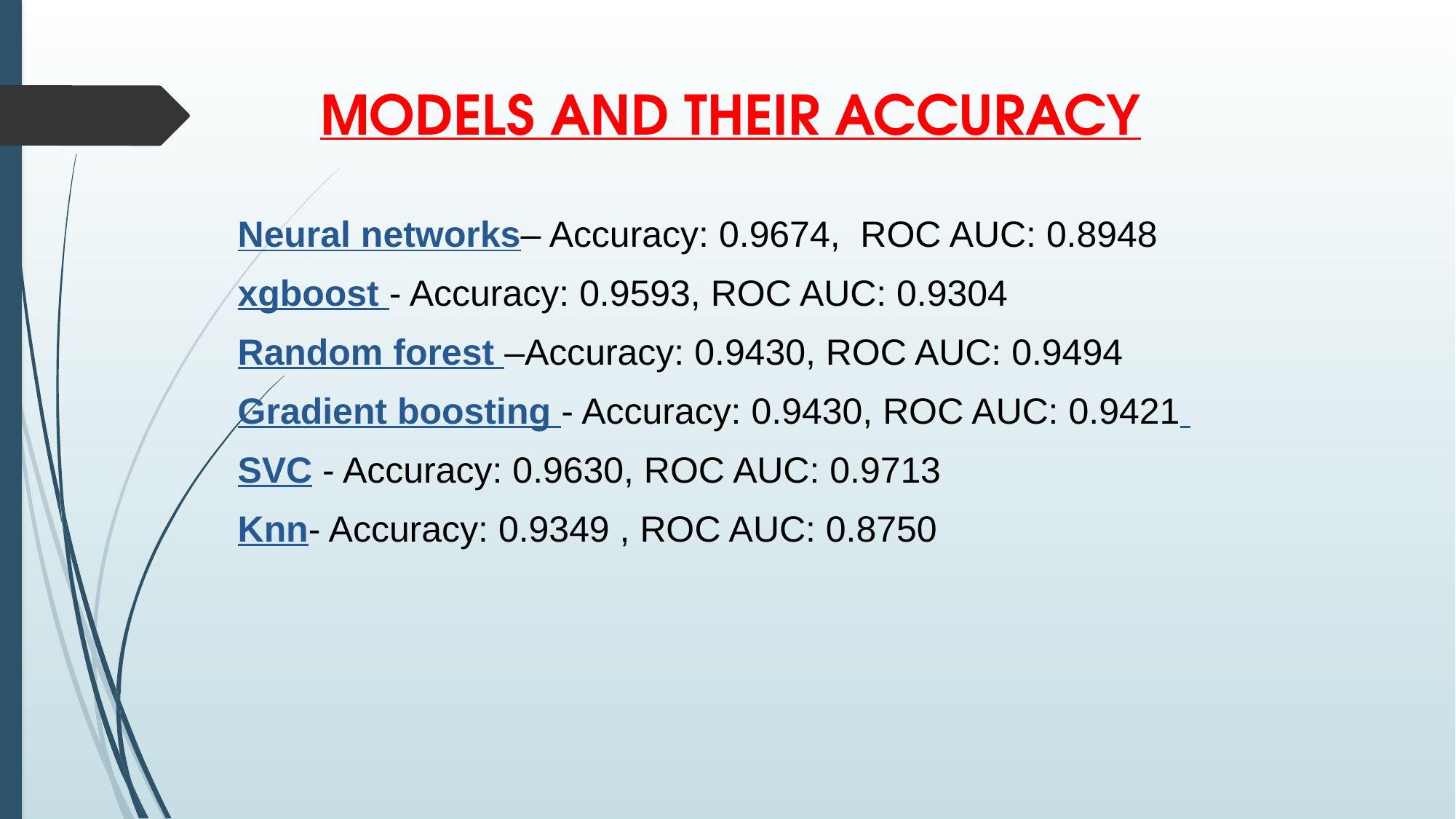

# MODELS AND THEIR ACCURACY
Neural networks– Accuracy: 0.9674,  ROC AUC: 0.8948
xgboost - Accuracy: 0.9593, ROC AUC: 0.9304
Random forest –Accuracy: 0.9430, ROC AUC: 0.9494
Gradient boosting - Accuracy: 0.9430, ROC AUC: 0.9421
SVC - Accuracy: 0.9630, ROC AUC: 0.9713
Knn- Accuracy: 0.9349 , ROC AUC: 0.8750